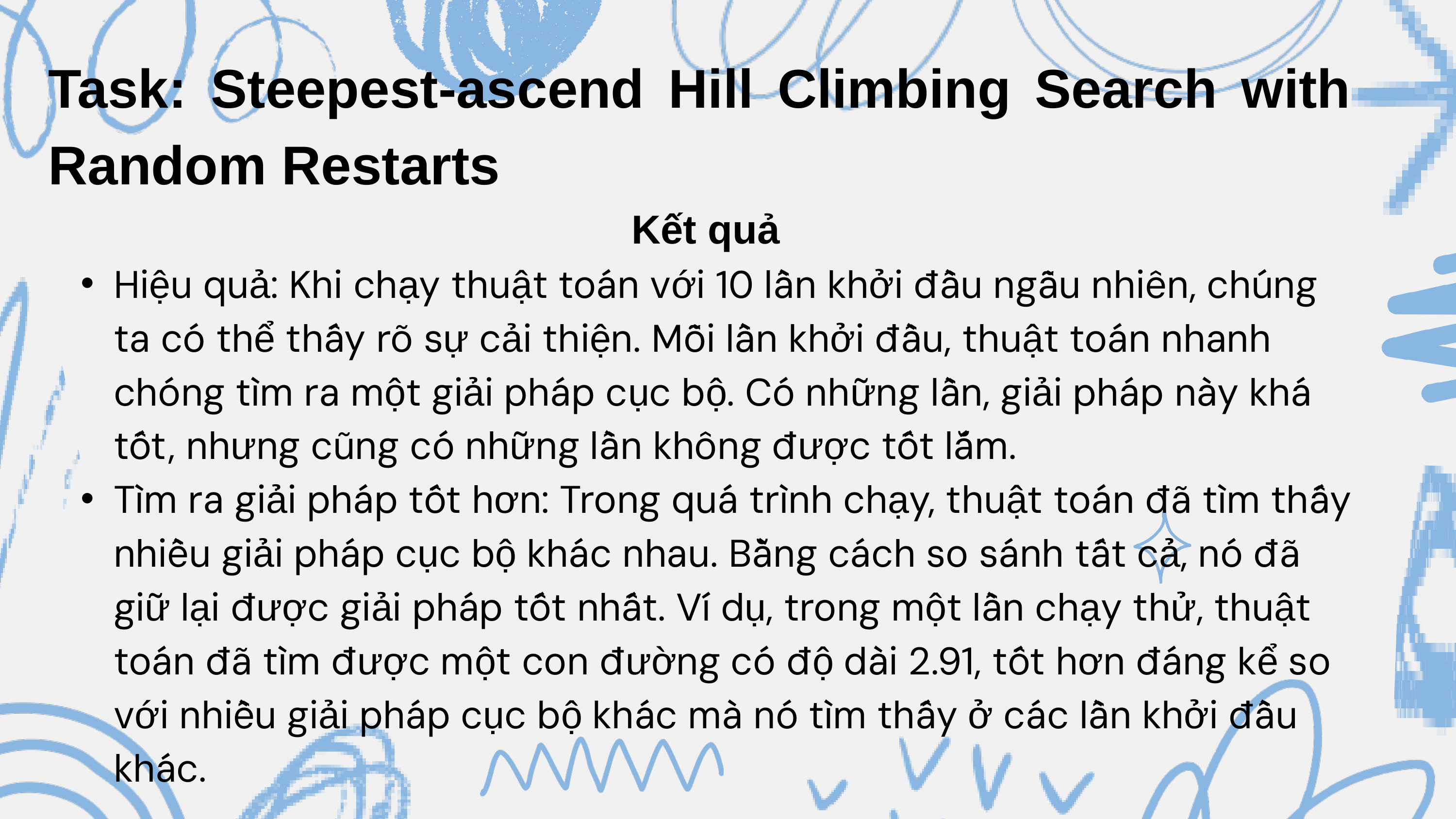

Task: Steepest-ascend Hill Climbing Search with Random Restarts
 Kết quả
Hiệu quả: Khi chạy thuật toán với 10 lần khởi đầu ngẫu nhiên, chúng ta có thể thấy rõ sự cải thiện. Mỗi lần khởi đầu, thuật toán nhanh chóng tìm ra một giải pháp cục bộ. Có những lần, giải pháp này khá tốt, nhưng cũng có những lần không được tốt lắm.
Tìm ra giải pháp tốt hơn: Trong quá trình chạy, thuật toán đã tìm thấy nhiều giải pháp cục bộ khác nhau. Bằng cách so sánh tất cả, nó đã giữ lại được giải pháp tốt nhất. Ví dụ, trong một lần chạy thử, thuật toán đã tìm được một con đường có độ dài 2.91, tốt hơn đáng kể so với nhiều giải pháp cục bộ khác mà nó tìm thấy ở các lần khởi đầu khác.